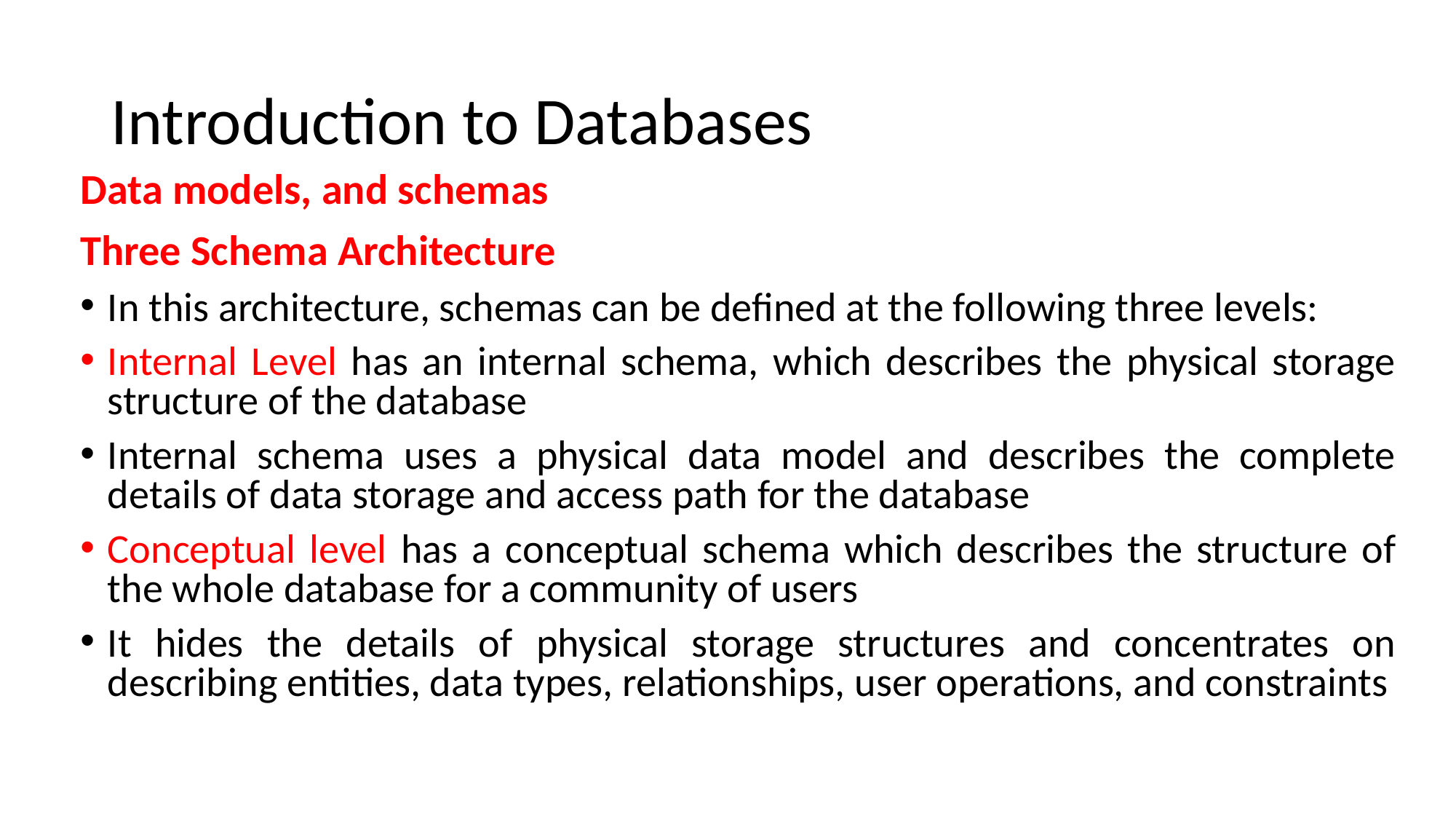

# Introduction to Databases
Data models, and schemas
Three Schema Architecture
In this architecture, schemas can be defined at the following three levels:
Internal Level has an internal schema, which describes the physical storage structure of the database
Internal schema uses a physical data model and describes the complete details of data storage and access path for the database
Conceptual level has a conceptual schema which describes the structure of the whole database for a community of users
It hides the details of physical storage structures and concentrates on describing entities, data types, relationships, user operations, and constraints